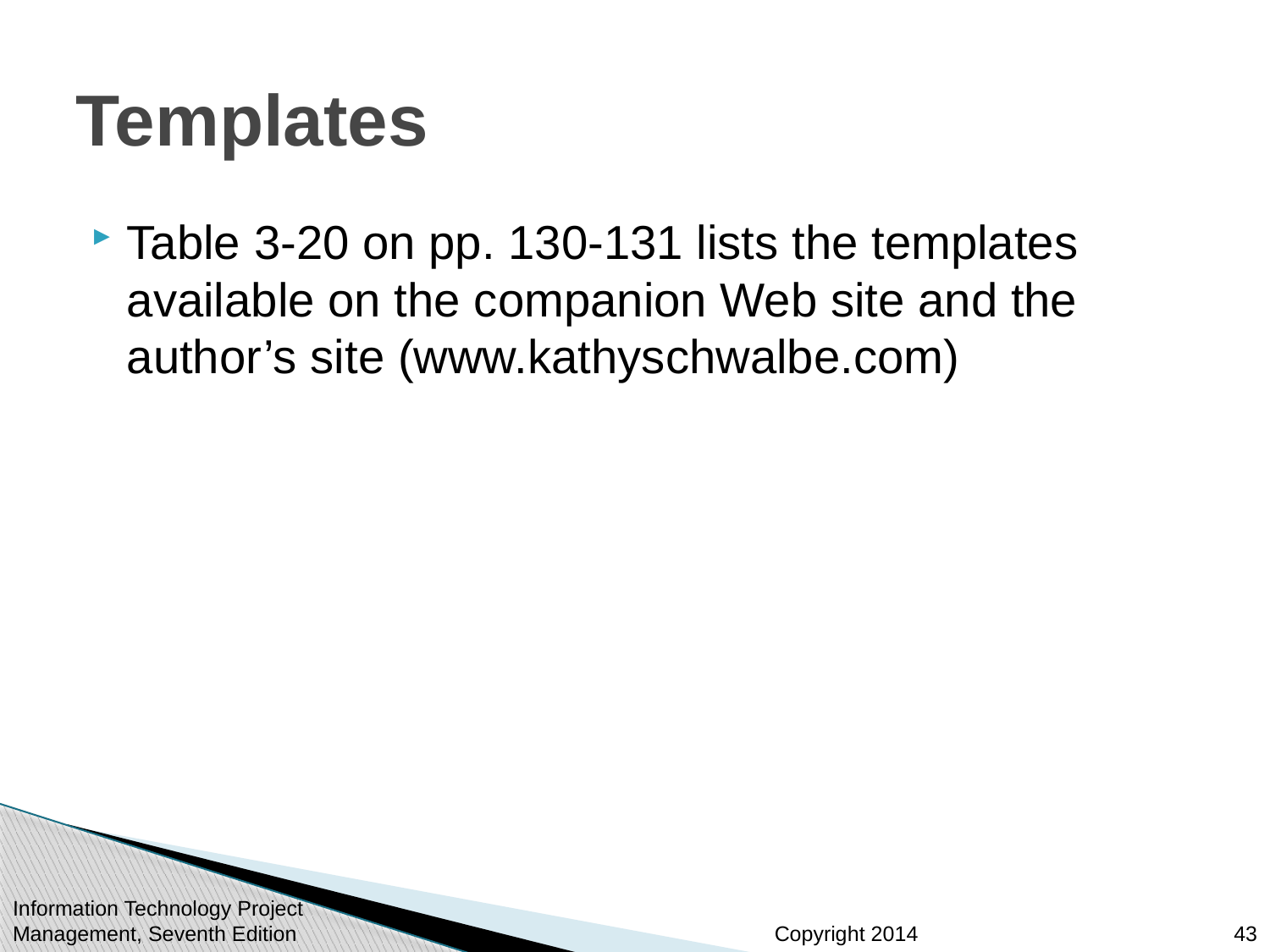

# Templates
Table 3-20 on pp. 130-131 lists the templates available on the companion Web site and the author’s site (www.kathyschwalbe.com)
Information Technology Project Management, Seventh Edition
43